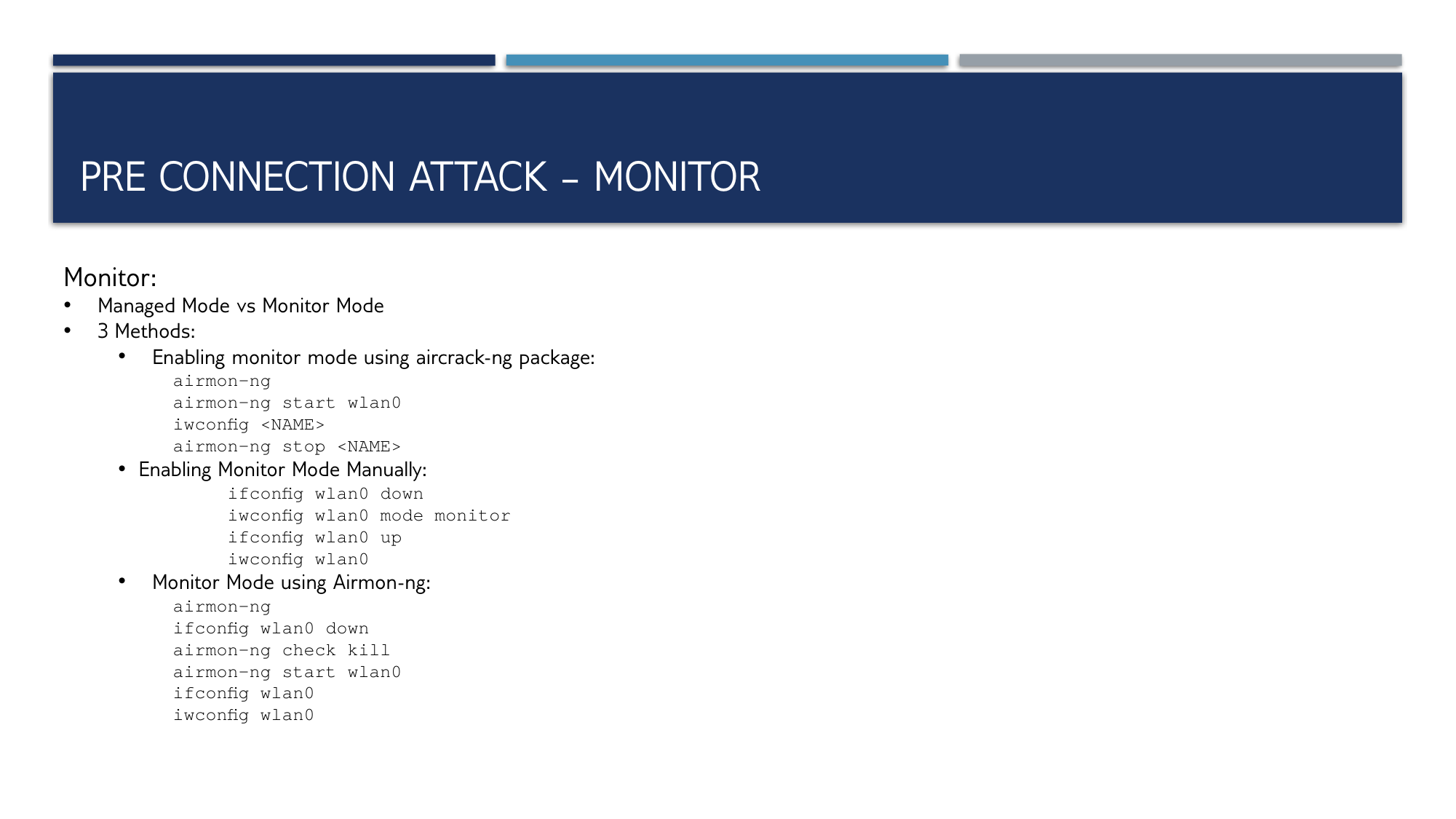

# Pre Connection attack – Monitor
Monitor:
Managed Mode vs Monitor Mode
3 Methods:
Enabling monitor mode using aircrack-ng package:
airmon-ng
airmon-ng start wlan0
iwconfig <NAME>
airmon-ng stop <NAME>
Enabling Monitor Mode Manually:
	ifconfig wlan0 down
	iwconfig wlan0 mode monitor
	ifconfig wlan0 up
	iwconfig wlan0
Monitor Mode using Airmon-ng:
airmon-ng
ifconfig wlan0 down
airmon-ng check kill
airmon-ng start wlan0
ifconfig wlan0
iwconfig wlan0